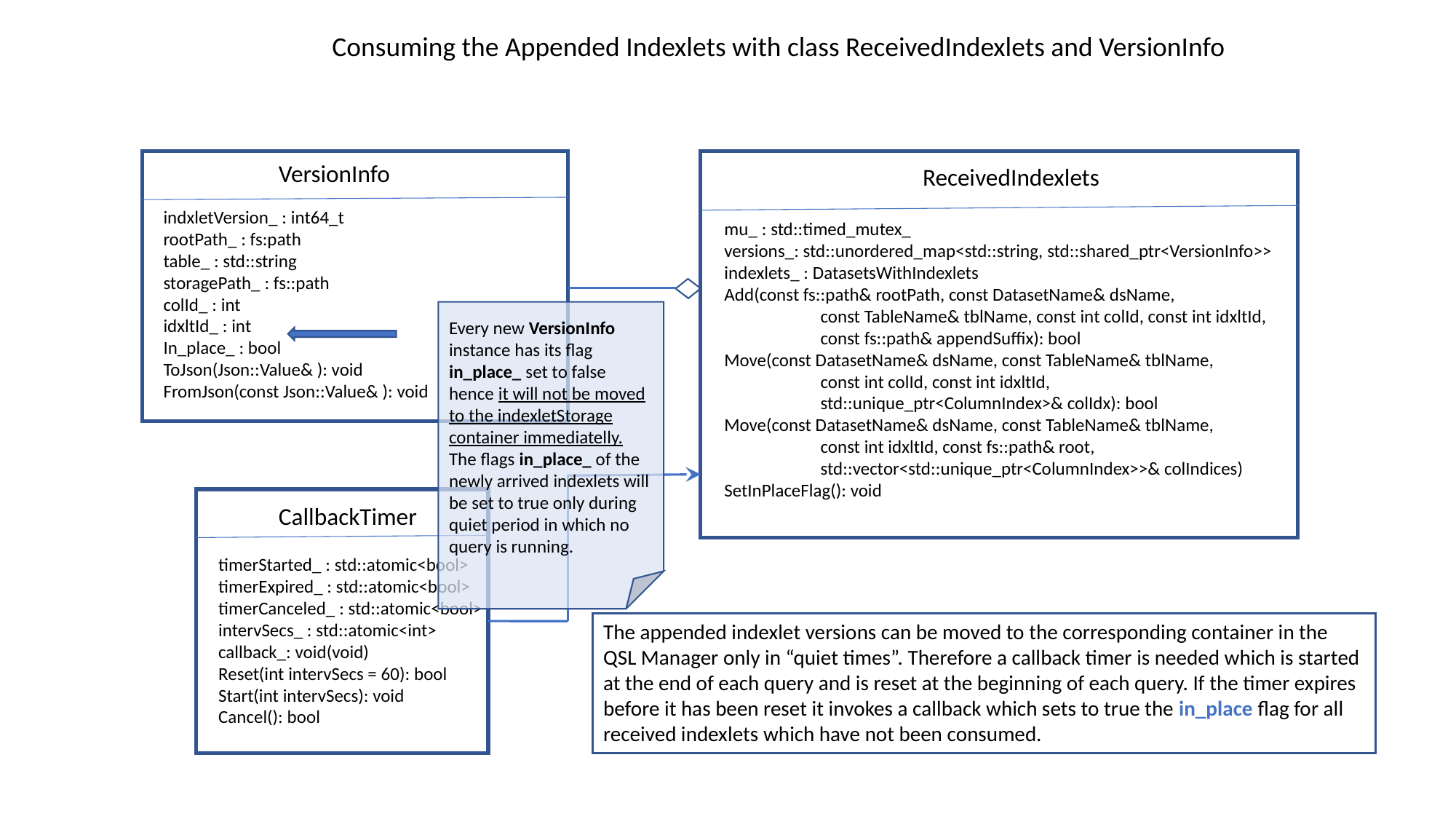

Consuming the Appended Indexlets with class ReceivedIndexlets and VersionInfo

VersionInfo
ReceivedIndexlets
indxletVersion_ : int64_t
rootPath_ : fs:path
table_ : std::string
storagePath_ : fs::path
colId_ : int
idxltId_ : int
In_place_ : bool
ToJson(Json::Value& ): void
FromJson(const Json::Value& ): void

mu_ : std::timed_mutex_
versions_: std::unordered_map<std::string, std::shared_ptr<VersionInfo>>
indexlets_ : DatasetsWithIndexlets
Add(const fs::path& rootPath, const DatasetName& dsName,
                       const TableName& tblName, const int colId, const int idxltId,
                       const fs::path& appendSuffix): bool
Move(const DatasetName& dsName, const TableName& tblName,
                       const int colId, const int idxltId,
                       std::unique_ptr<ColumnIndex>& colIdx): bool
Move(const DatasetName& dsName, const TableName& tblName,
                       const int idxltId, const fs::path& root,
                       std::vector<std::unique_ptr<ColumnIndex>>& colIndices)
SetInPlaceFlag(): void

Every new VersionInfo instance has its flag in_place_ set to false hence it will not be moved to the indexletStorage container immediatelly. The flags in_place_ of the newly arrived indexlets will be set to true only during quiet period in which no query is running.

CallbackTimer
timerStarted_ : std::atomic<bool>
timerExpired_ : std::atomic<bool>
timerCanceled_ : std::atomic<bool>
intervSecs_ : std::atomic<int>
callback_: void(void)
Reset(int intervSecs = 60): bool
Start(int intervSecs): void
Cancel(): bool
The appended indexlet versions can be moved to the corresponding container in the QSL Manager only in “quiet times”. Therefore a callback timer is needed which is started at the end of each query and is reset at the beginning of each query. If the timer expires before it has been reset it invokes a callback which sets to true the in_place flag for all received indexlets which have not been consumed.